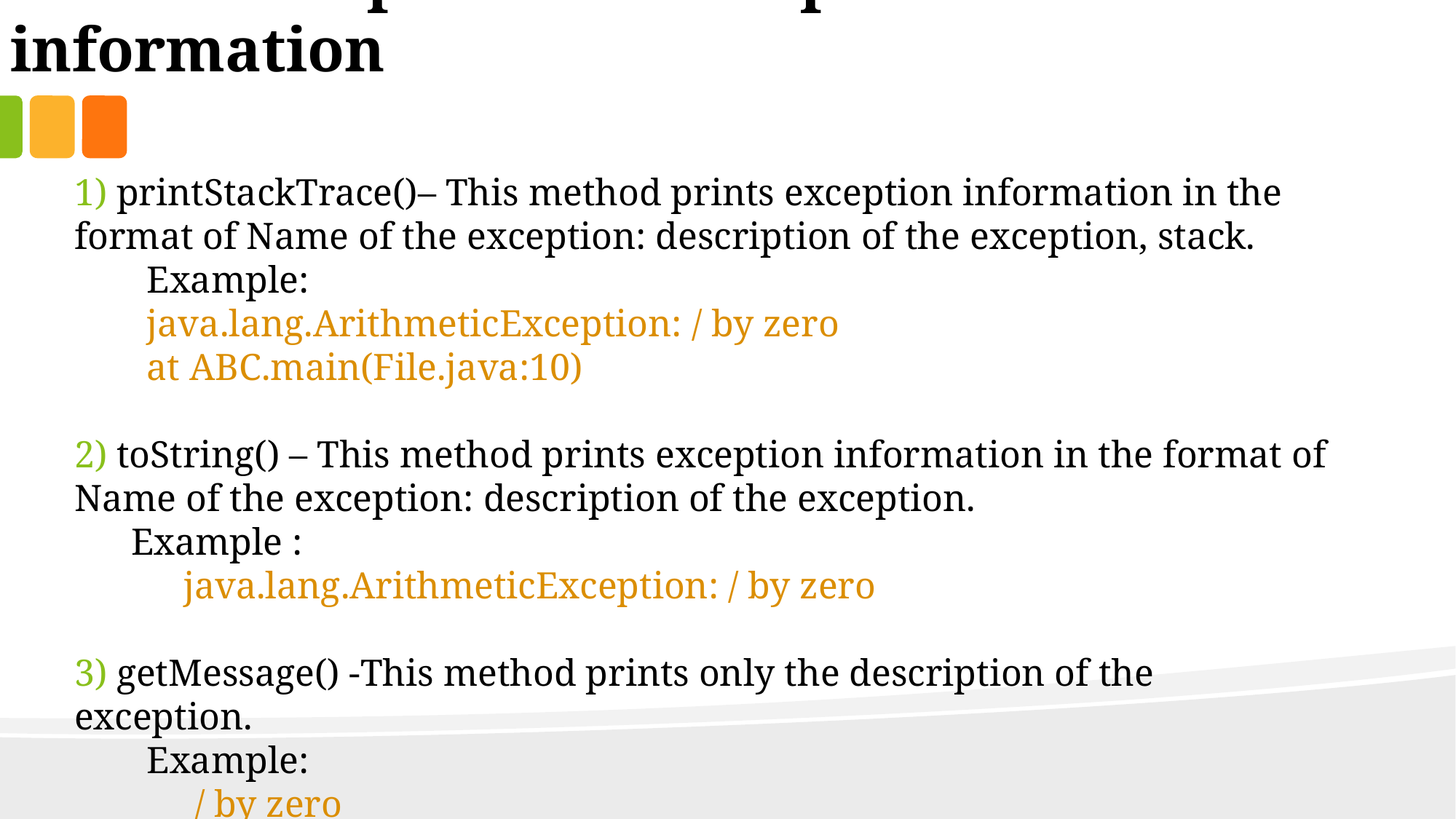

Methods to print the Exception information

1) printStackTrace()– This method prints exception information in the format of Name of the exception: description of the exception, stack.
Example:
java.lang.ArithmeticException: / by zero
at ABC.main(File.java:10)

2) toString() – This method prints exception information in the format of  Name of the exception: description of the exception.
      Example :
	java.lang.ArithmeticException: / by zero

3) getMessage() -This method prints only the description of the exception.
Example:
     / by zero